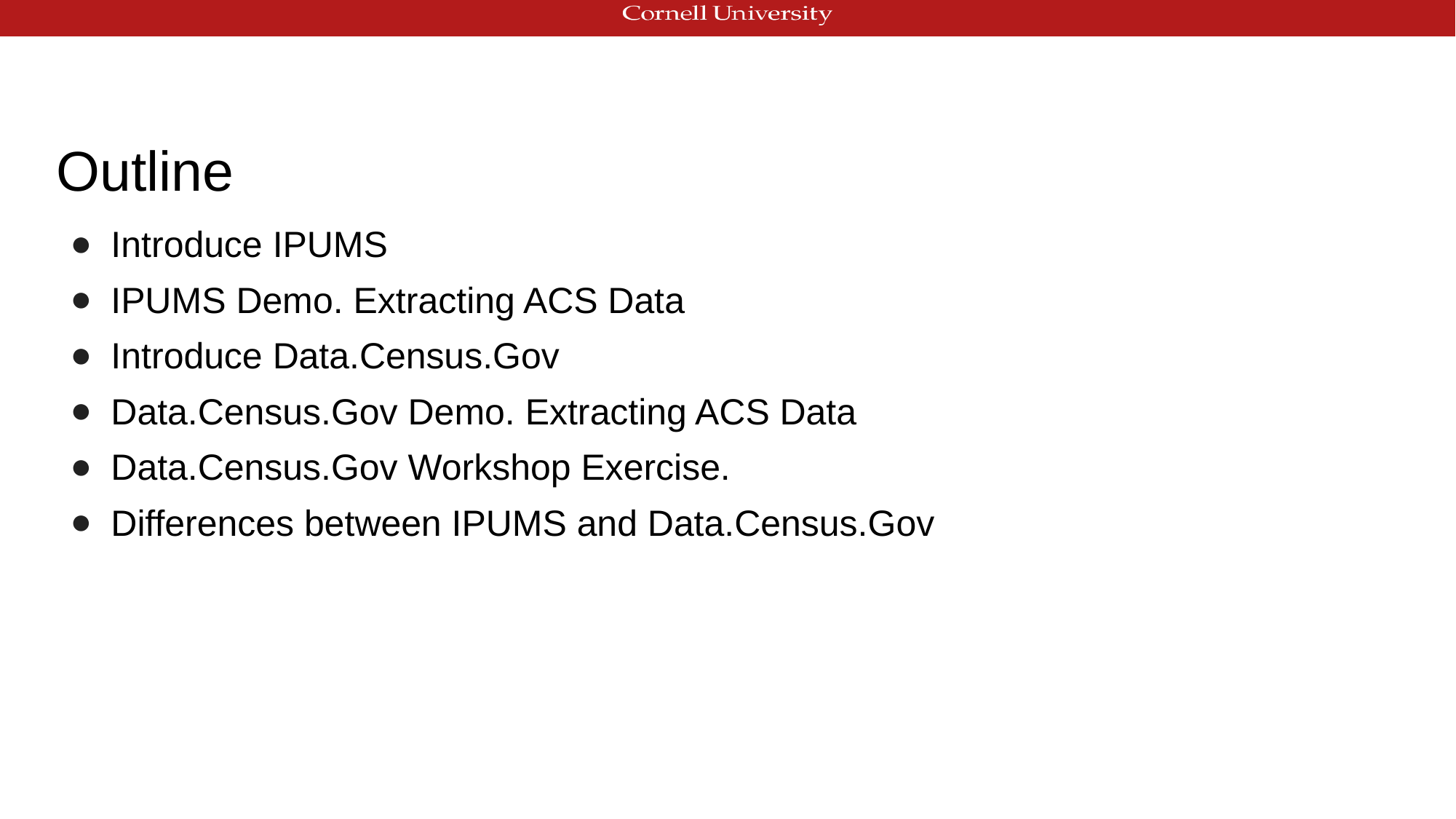

# Outline
Introduce IPUMS
IPUMS Demo. Extracting ACS Data
Introduce Data.Census.Gov
Data.Census.Gov Demo. Extracting ACS Data
Data.Census.Gov Workshop Exercise.
Differences between IPUMS and Data.Census.Gov